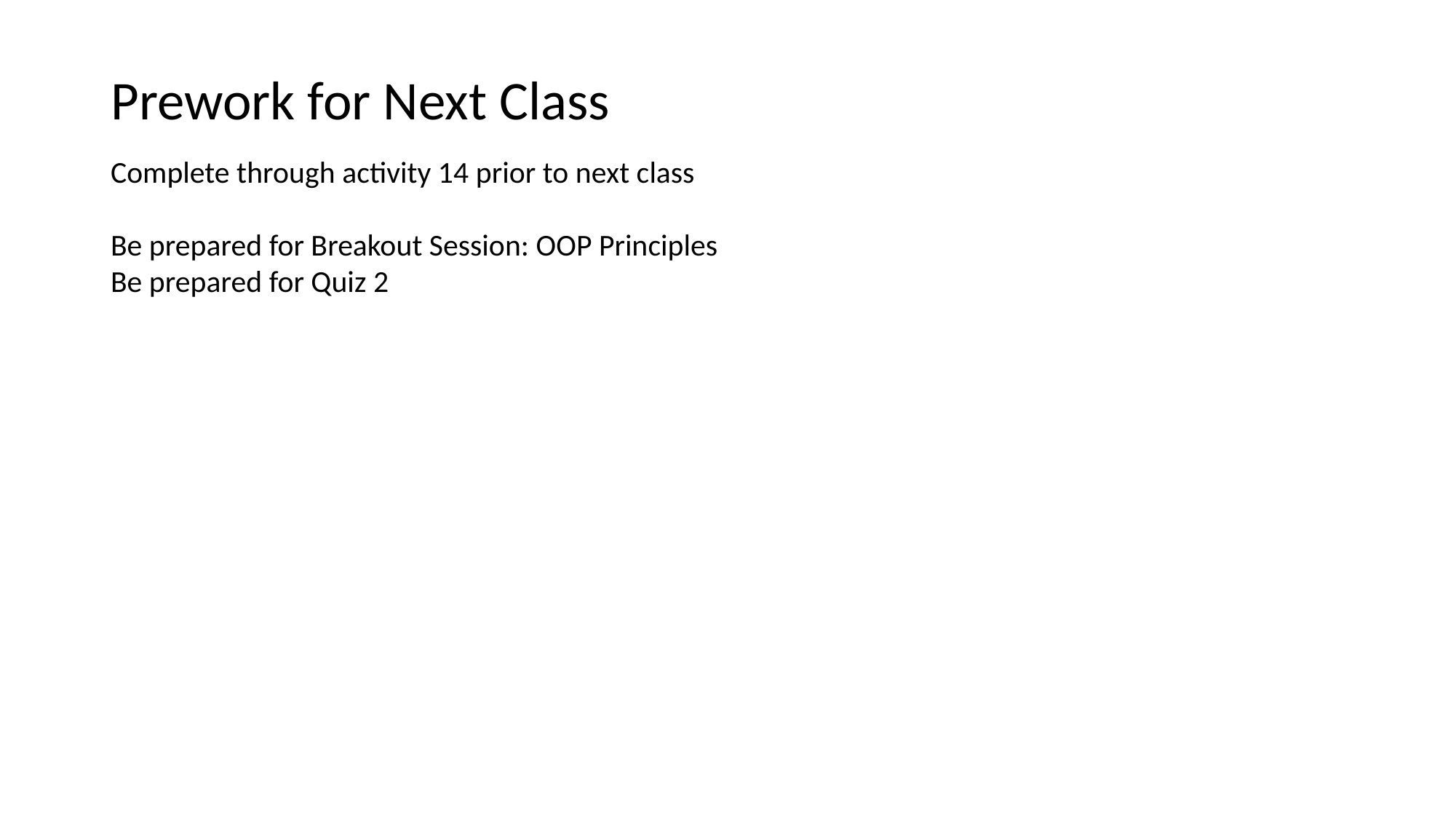

# Prework for Next Class
Complete through activity 14 prior to next class

Be prepared for Breakout Session: OOP Principles
Be prepared for Quiz 2